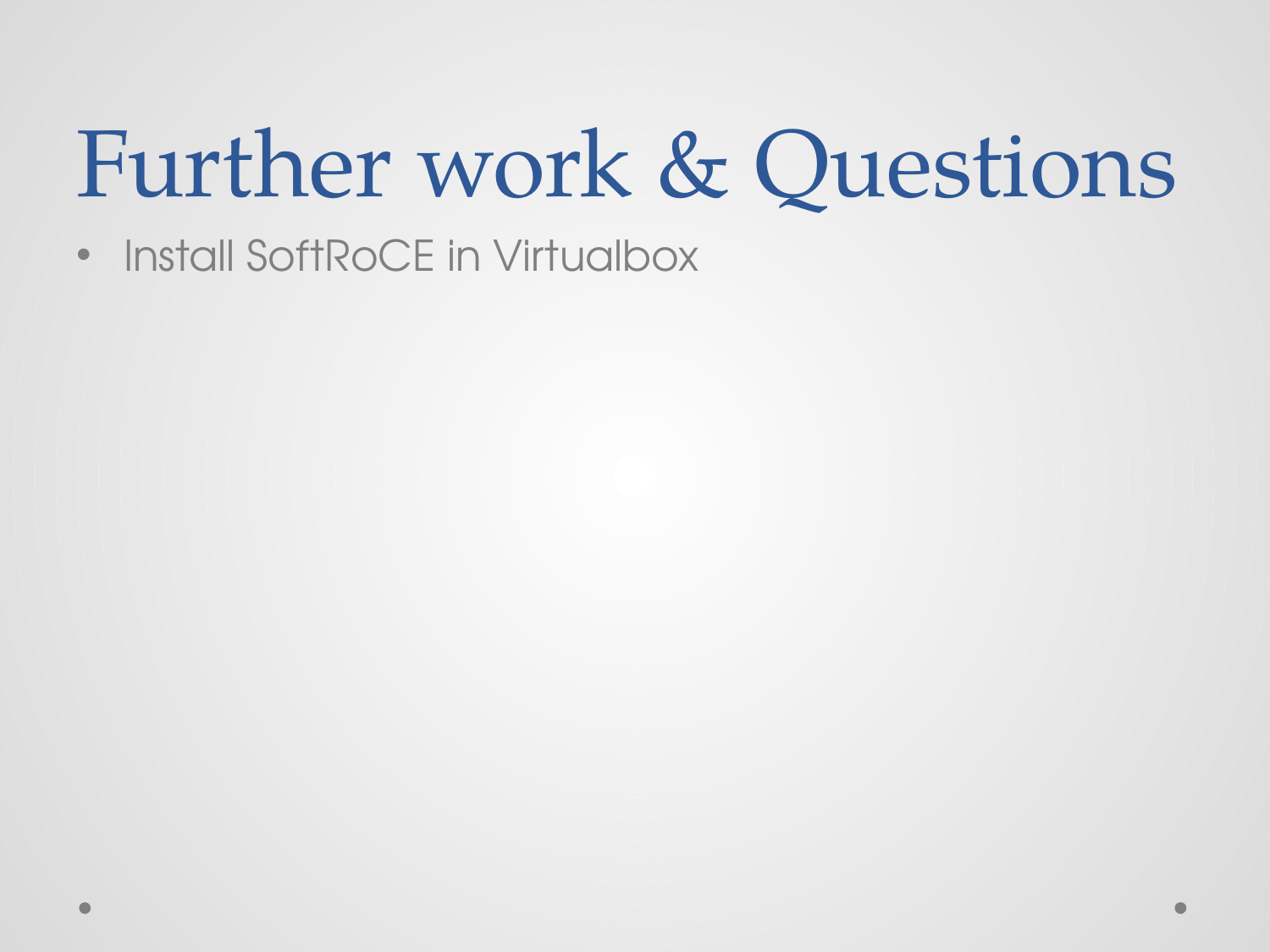

# Further work & Questions
Install SoftRoCE in Virtualbox